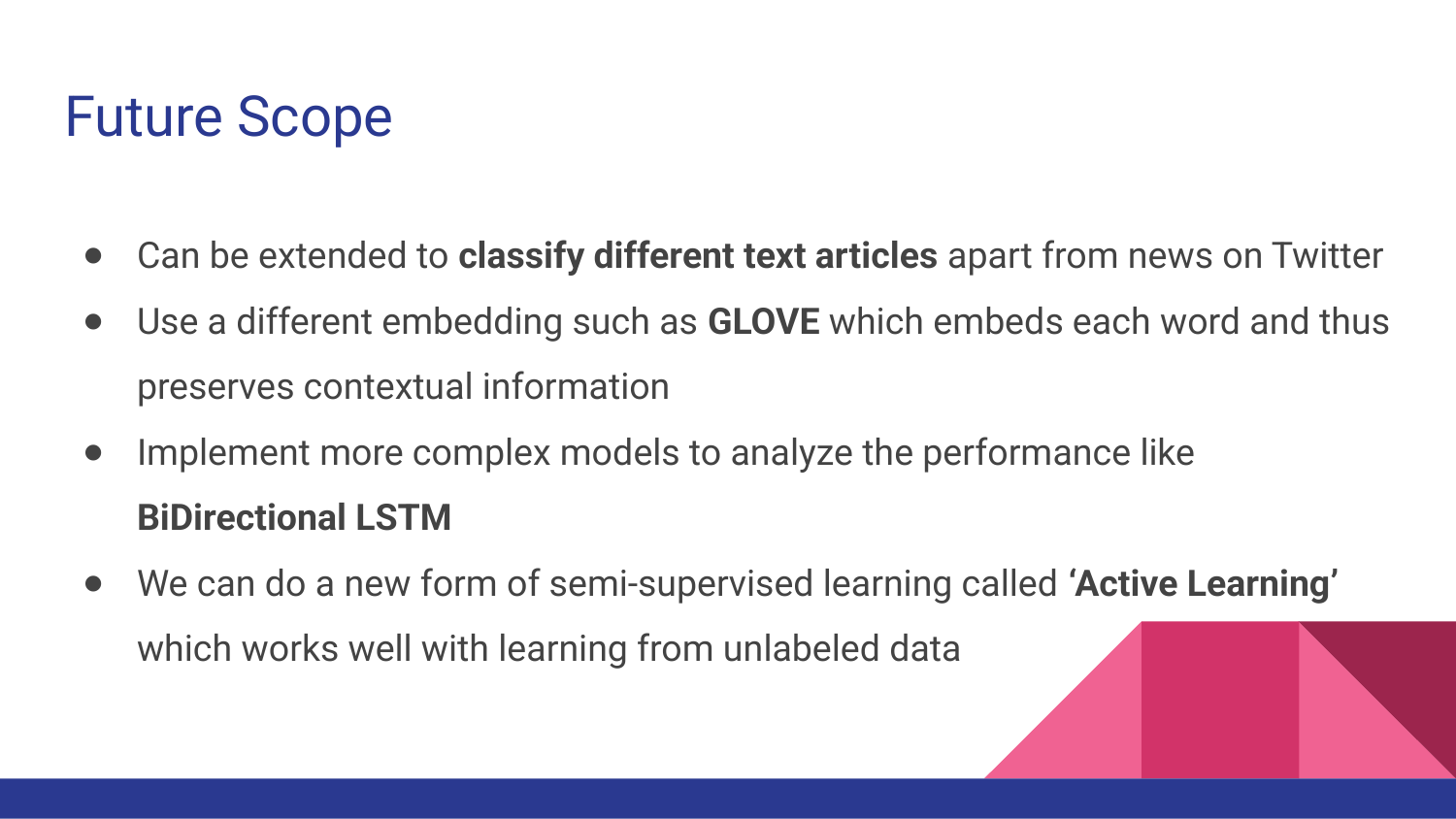

# Future Scope
Can be extended to classify different text articles apart from news on Twitter
Use a different embedding such as GLOVE which embeds each word and thus preserves contextual information
Implement more complex models to analyze the performance like BiDirectional LSTM
We can do a new form of semi-supervised learning called ‘Active Learning’ which works well with learning from unlabeled data